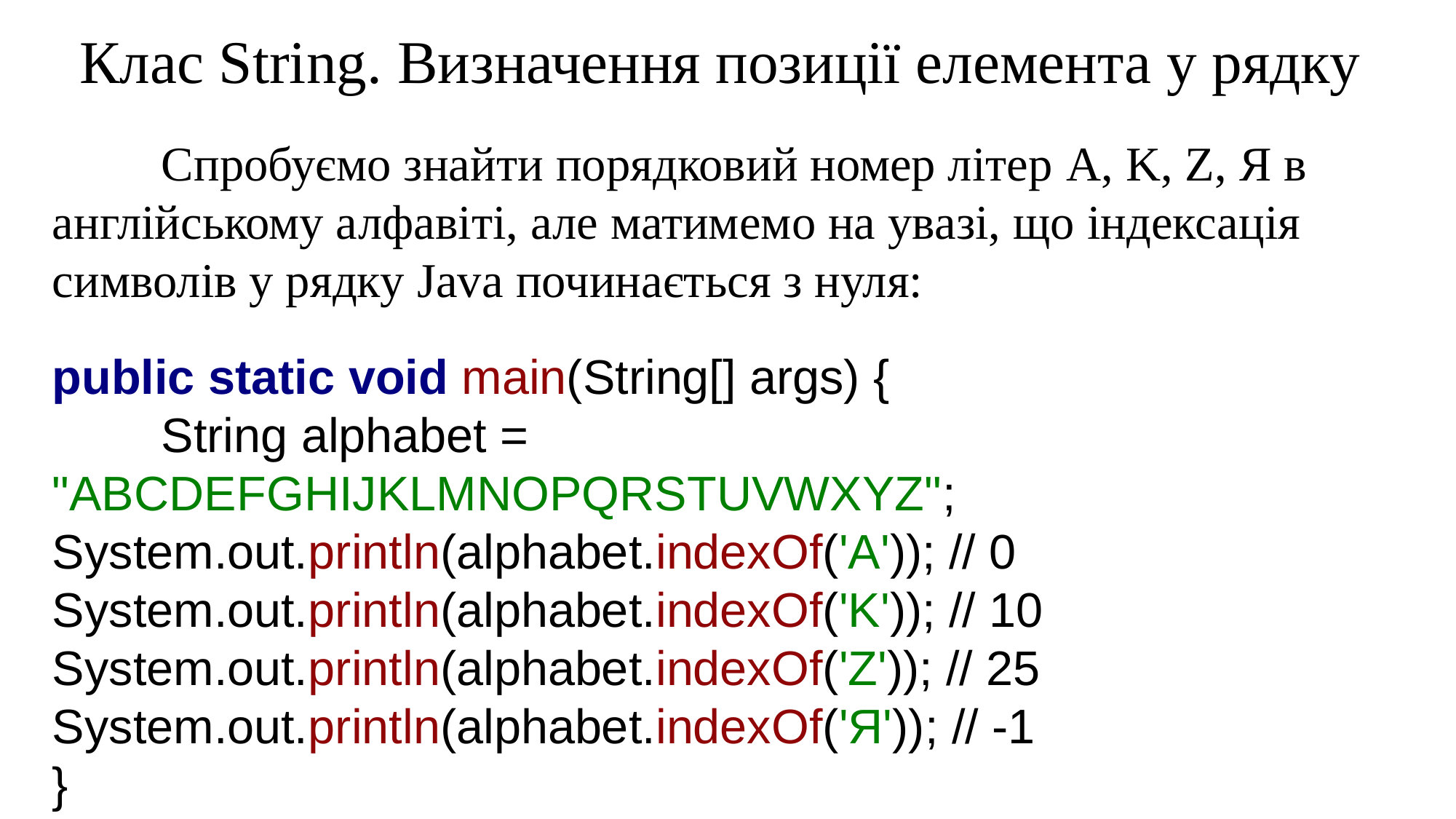

Клас String. Визначення позиції елемента у рядку
	Спробуємо знайти порядковий номер літер A, K, Z, Я в англійському алфавіті, але матимемо на увазі, що індексація символів у рядку Java починається з нуля:
public static void main(String[] args) {
	String alphabet = "ABCDEFGHIJKLMNOPQRSTUVWXYZ"; 	System.out.println(alphabet.indexOf('A')); // 0 	System.out.println(alphabet.indexOf('K')); // 10 	System.out.println(alphabet.indexOf('Z')); // 25 	System.out.println(alphabet.indexOf('Я')); // -1
}